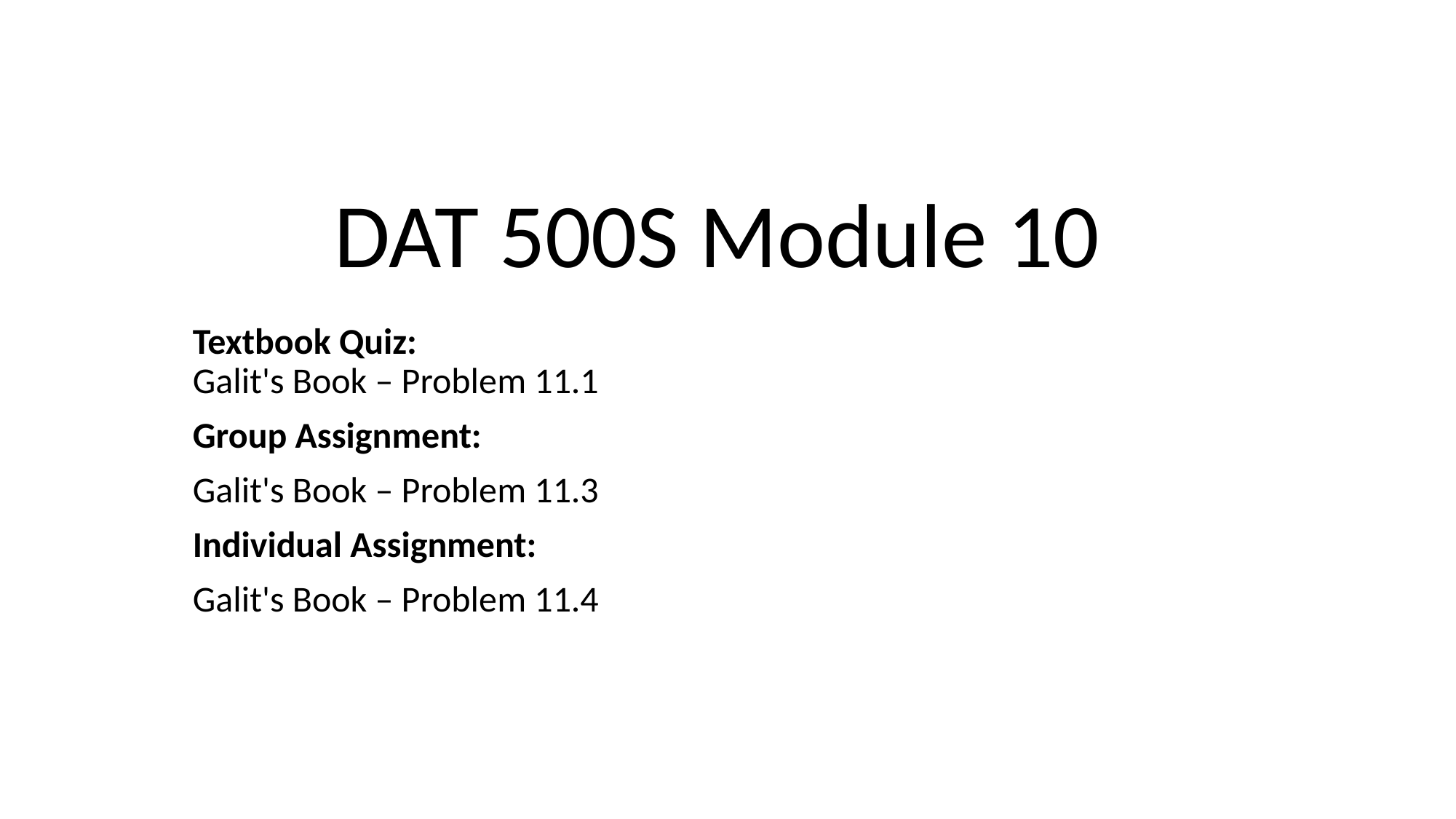

# DAT 500S Module 10
Textbook Quiz:
Galit's Book – Problem 11.1
Group Assignment:
Galit's Book – Problem 11.3
Individual Assignment:
Galit's Book – Problem 11.4